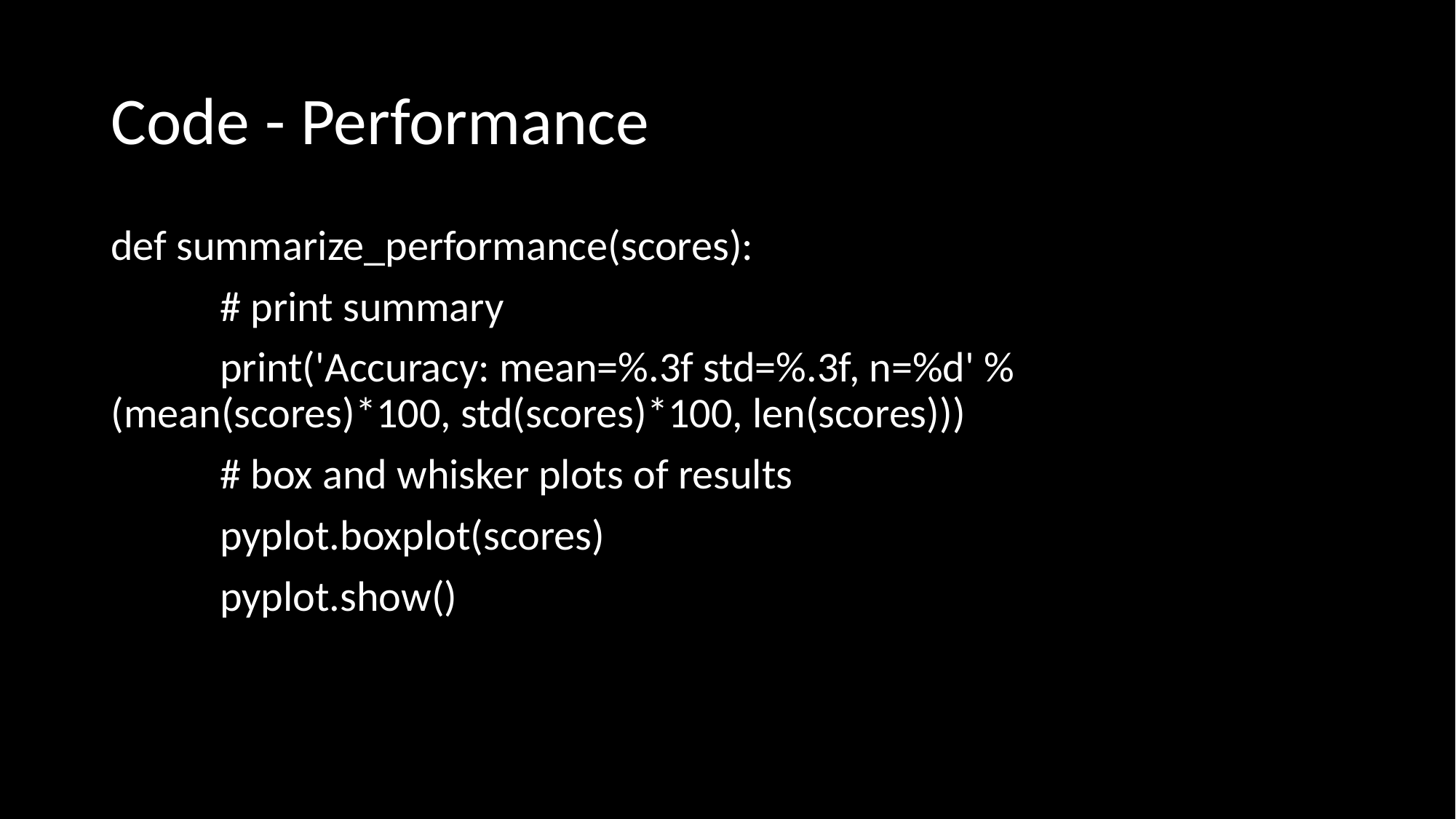

# Code - Performance
def summarize_performance(scores):
	# print summary
	print('Accuracy: mean=%.3f std=%.3f, n=%d' % (mean(scores)*100, std(scores)*100, len(scores)))
	# box and whisker plots of results
	pyplot.boxplot(scores)
	pyplot.show()